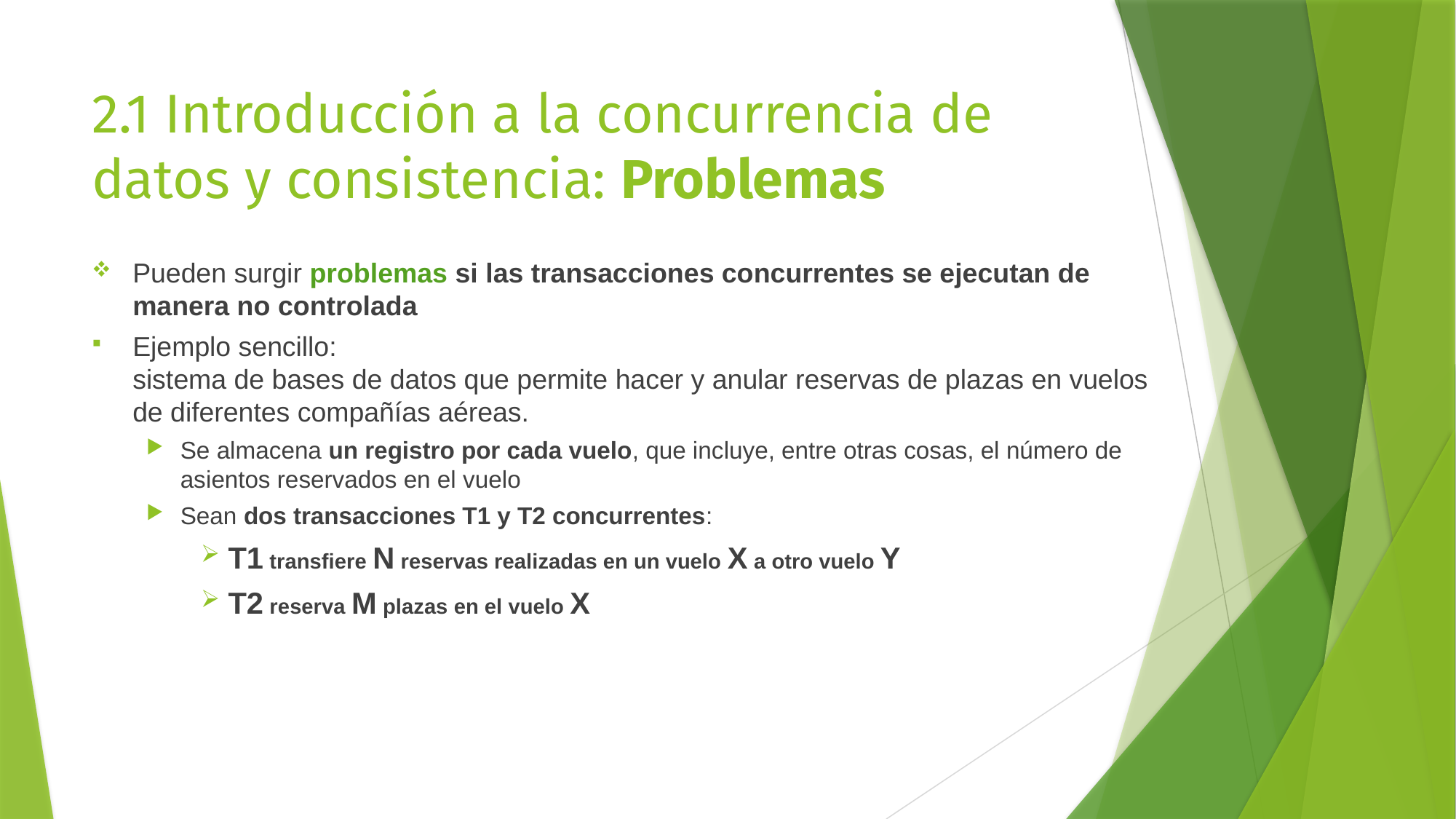

# 2.1 Introducción a la concurrencia de datos y consistencia: Problemas
Pueden surgir problemas si las transacciones concurrentes se ejecutan de manera no controlada
Ejemplo sencillo:
sistema de bases de datos que permite hacer y anular reservas de plazas en vuelos de diferentes compañías aéreas.
Se almacena un registro por cada vuelo, que incluye, entre otras cosas, el número de asientos reservados en el vuelo
Sean dos transacciones T1 y T2 concurrentes:
T1 transfiere N reservas realizadas en un vuelo X a otro vuelo Y
T2 reserva M plazas en el vuelo X